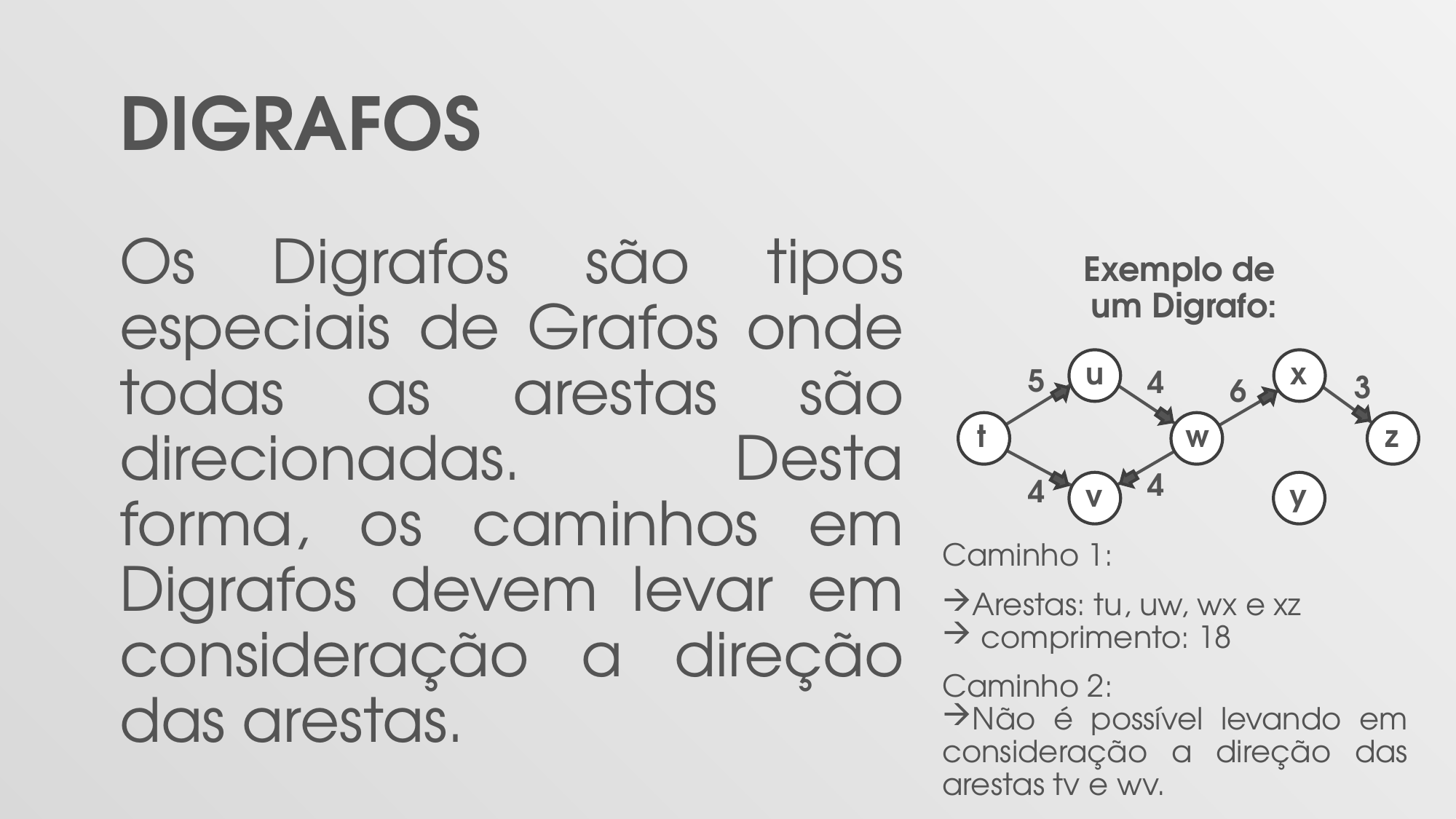

DIGRAFOS

Os Digrafos são tipos especiais de Grafos onde todas as arestas são direcionadas. Desta forma, os caminhos em Digrafos devem levar em consideração a direção das arestas.
Exemplo de
um Digrafo:

u
x
5
4
3
6

t
w
z
4

4

v
y
Caminho 1:

Arestas: tu, uw, wx e xz
 comprimento: 18

Caminho 2:
Não é possível levando em consideração a direção das arestas tv e wv.